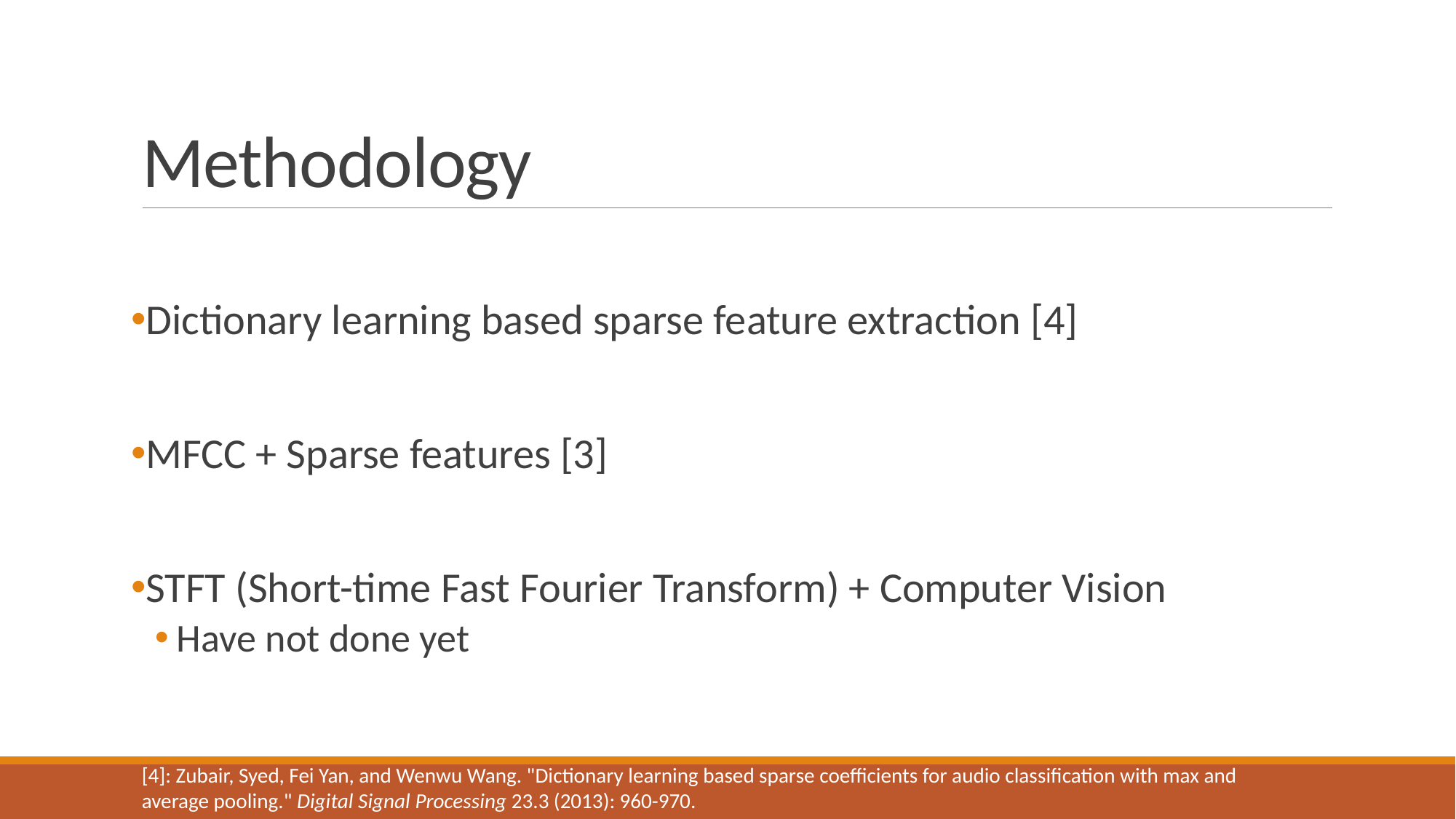

# Methodology

Dictionary learning based sparse feature extraction [4]

MFCC + Sparse features [3]

STFT (Short-time Fast Fourier Transform) + Computer Vision
Have not done yet
[4]: Zubair, Syed, Fei Yan, and Wenwu Wang. "Dictionary learning based sparse coefficients for audio classification with max and average pooling." Digital Signal Processing 23.3 (2013): 960-970.